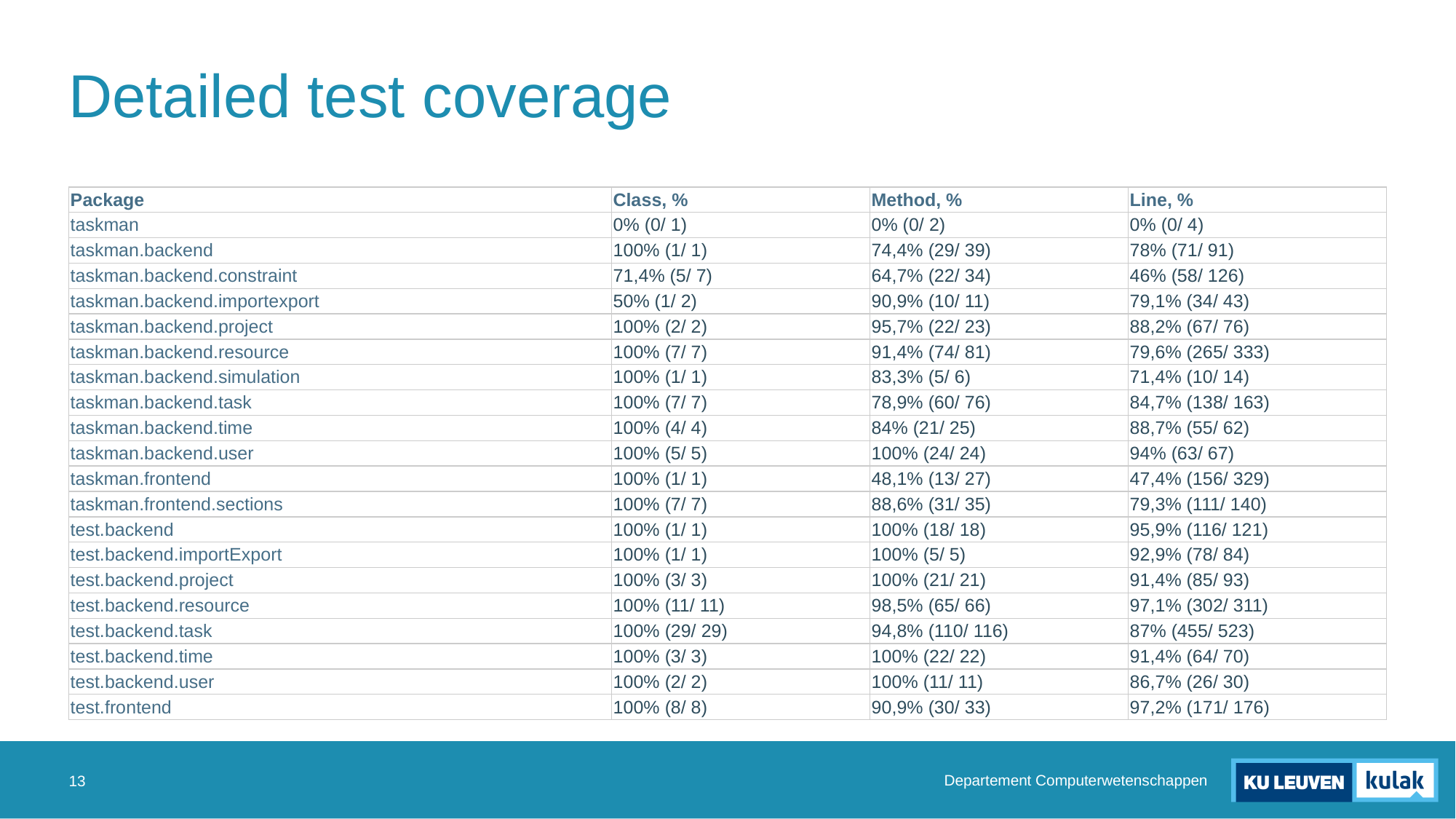

# Detailed test coverage
| Package | Class, % | Method, % | Line, % |
| --- | --- | --- | --- |
| taskman | 0% (0/ 1) | 0% (0/ 2) | 0% (0/ 4) |
| taskman.backend | 100% (1/ 1) | 74,4% (29/ 39) | 78% (71/ 91) |
| taskman.backend.constraint | 71,4% (5/ 7) | 64,7% (22/ 34) | 46% (58/ 126) |
| taskman.backend.importexport | 50% (1/ 2) | 90,9% (10/ 11) | 79,1% (34/ 43) |
| taskman.backend.project | 100% (2/ 2) | 95,7% (22/ 23) | 88,2% (67/ 76) |
| taskman.backend.resource | 100% (7/ 7) | 91,4% (74/ 81) | 79,6% (265/ 333) |
| taskman.backend.simulation | 100% (1/ 1) | 83,3% (5/ 6) | 71,4% (10/ 14) |
| taskman.backend.task | 100% (7/ 7) | 78,9% (60/ 76) | 84,7% (138/ 163) |
| taskman.backend.time | 100% (4/ 4) | 84% (21/ 25) | 88,7% (55/ 62) |
| taskman.backend.user | 100% (5/ 5) | 100% (24/ 24) | 94% (63/ 67) |
| taskman.frontend | 100% (1/ 1) | 48,1% (13/ 27) | 47,4% (156/ 329) |
| taskman.frontend.sections | 100% (7/ 7) | 88,6% (31/ 35) | 79,3% (111/ 140) |
| test.backend | 100% (1/ 1) | 100% (18/ 18) | 95,9% (116/ 121) |
| test.backend.importExport | 100% (1/ 1) | 100% (5/ 5) | 92,9% (78/ 84) |
| test.backend.project | 100% (3/ 3) | 100% (21/ 21) | 91,4% (85/ 93) |
| test.backend.resource | 100% (11/ 11) | 98,5% (65/ 66) | 97,1% (302/ 311) |
| test.backend.task | 100% (29/ 29) | 94,8% (110/ 116) | 87% (455/ 523) |
| test.backend.time | 100% (3/ 3) | 100% (22/ 22) | 91,4% (64/ 70) |
| test.backend.user | 100% (2/ 2) | 100% (11/ 11) | 86,7% (26/ 30) |
| test.frontend | 100% (8/ 8) | 90,9% (30/ 33) | 97,2% (171/ 176) |
Departement Computerwetenschappen
13